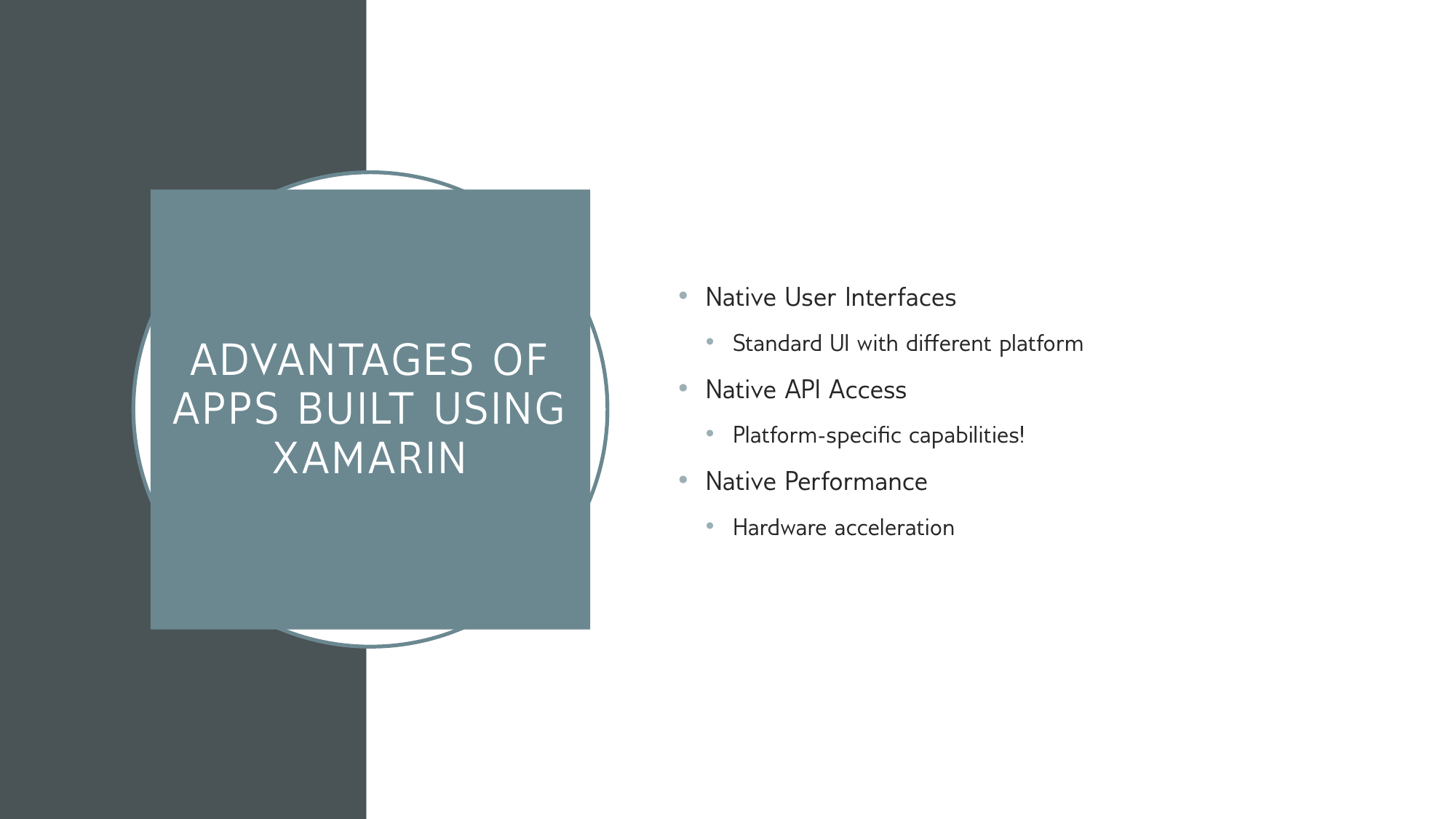

Native User Interfaces
Standard UI with different platform
Native API Access
Platform-specific capabilities!
Native Performance
Hardware acceleration

# Advantages of apps built using Xamarin